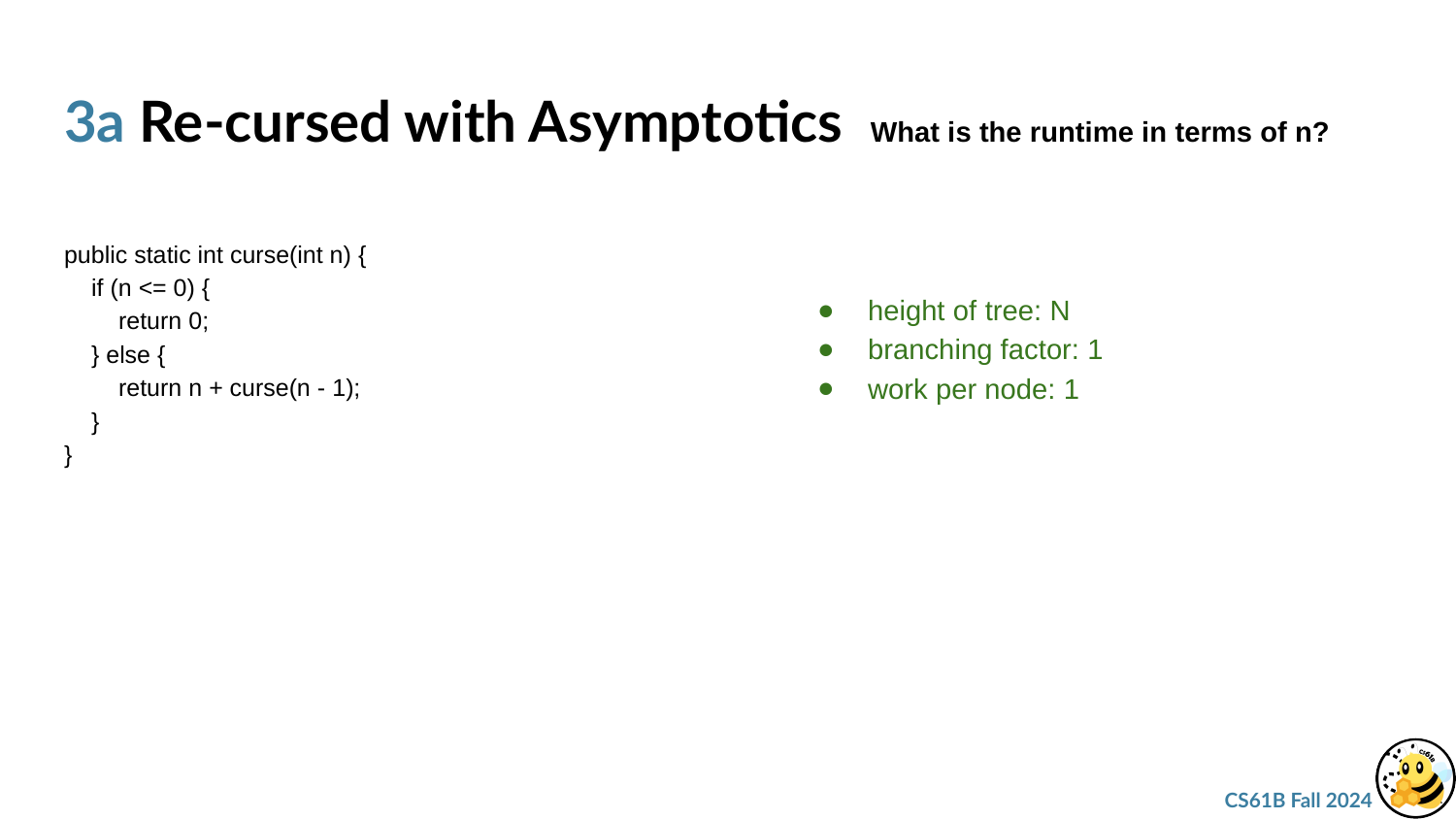

# 3a Re-cursed with Asymptotics  What is the runtime in terms of n?
public static int curse(int n) {
    if (n <= 0) {
        return 0;
    } else {
        return n + curse(n - 1);
    }
}

height of tree: N
branching factor: 1
work per node: 1